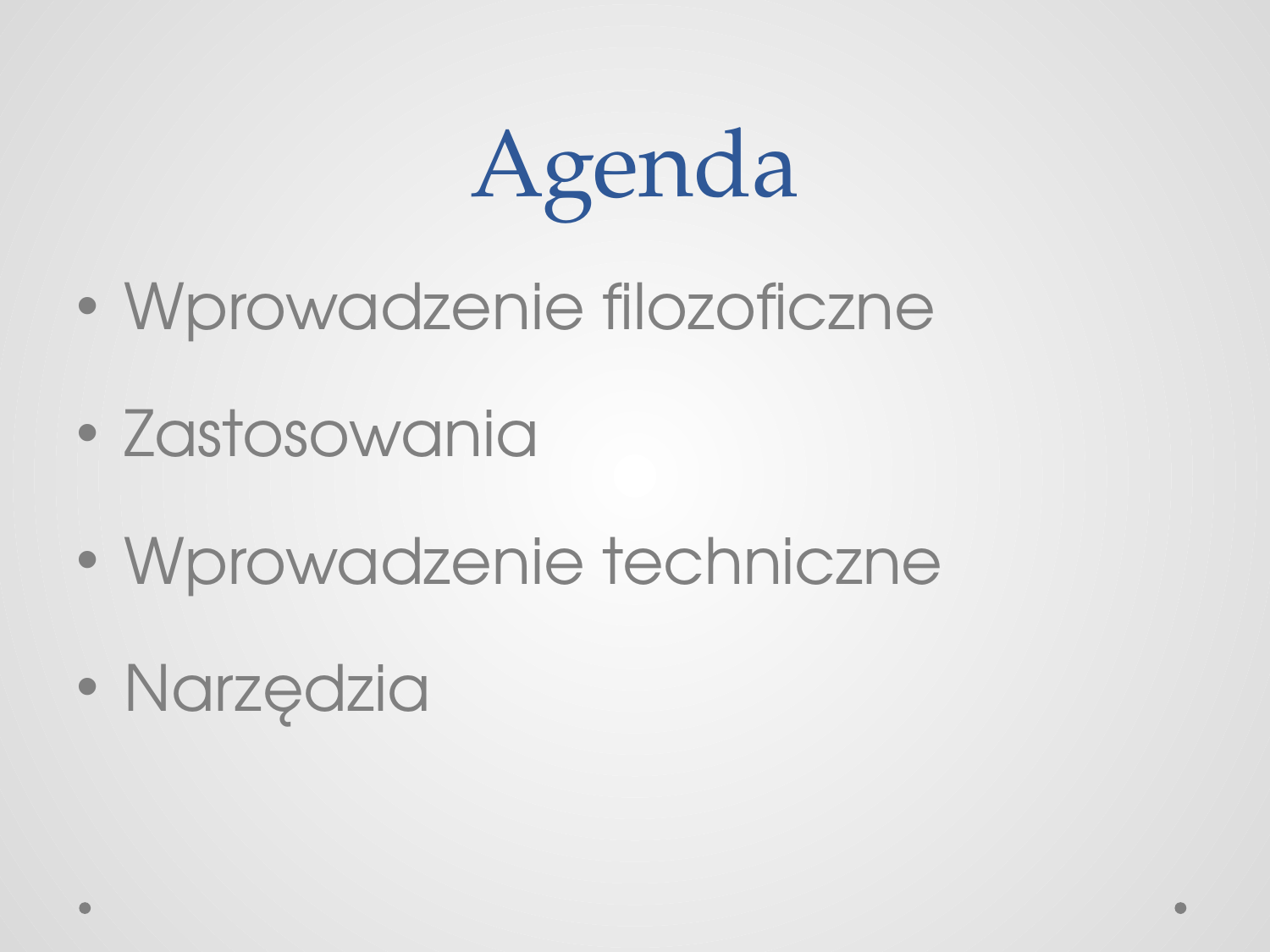

# Agenda
Wprowadzenie filozoficzne
Zastosowania
Wprowadzenie techniczne
Narzędzia